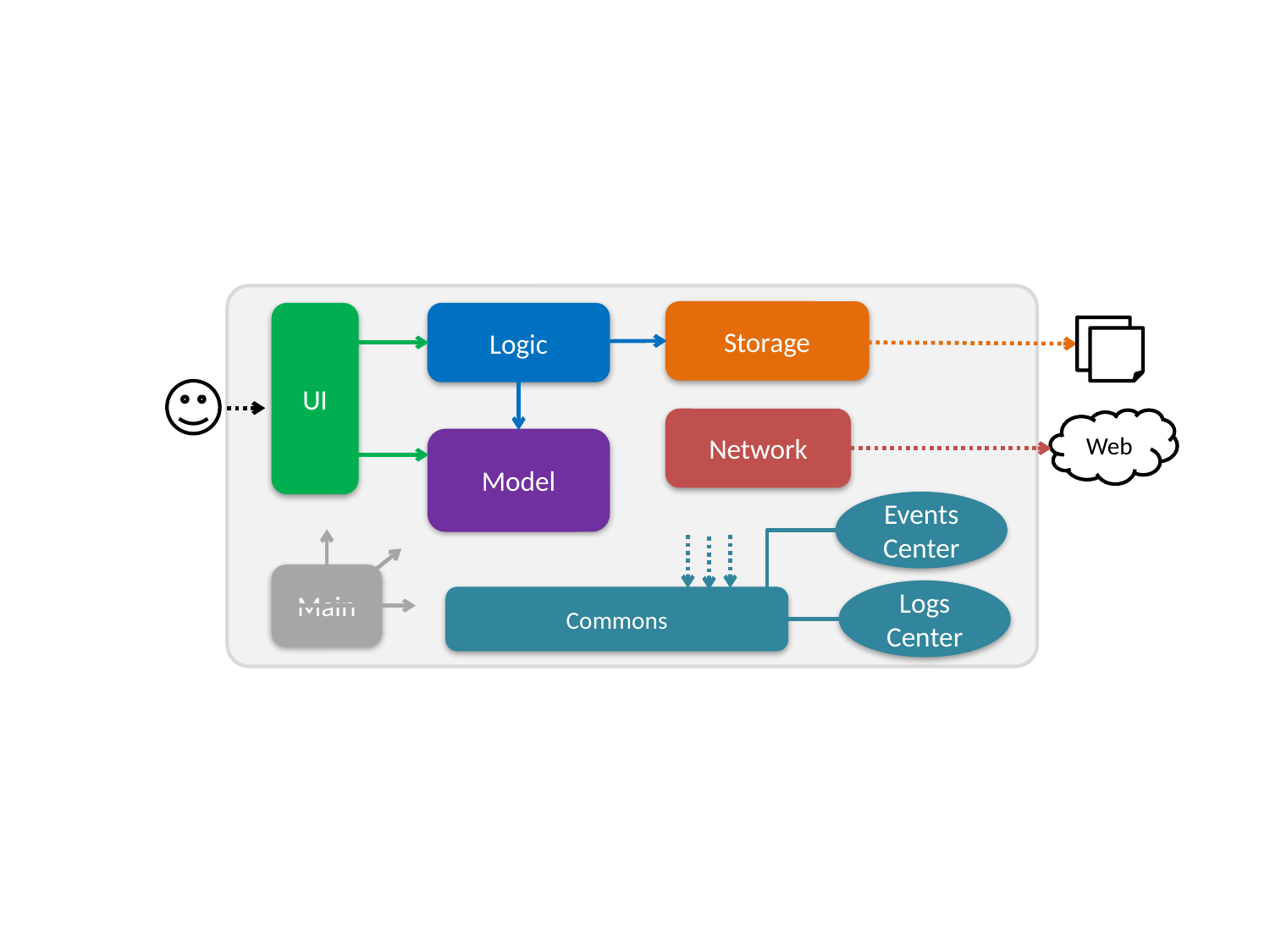

Storage
UI
Logic

Network
Web
Model
Events Center
Main
Logs
Center
Commons